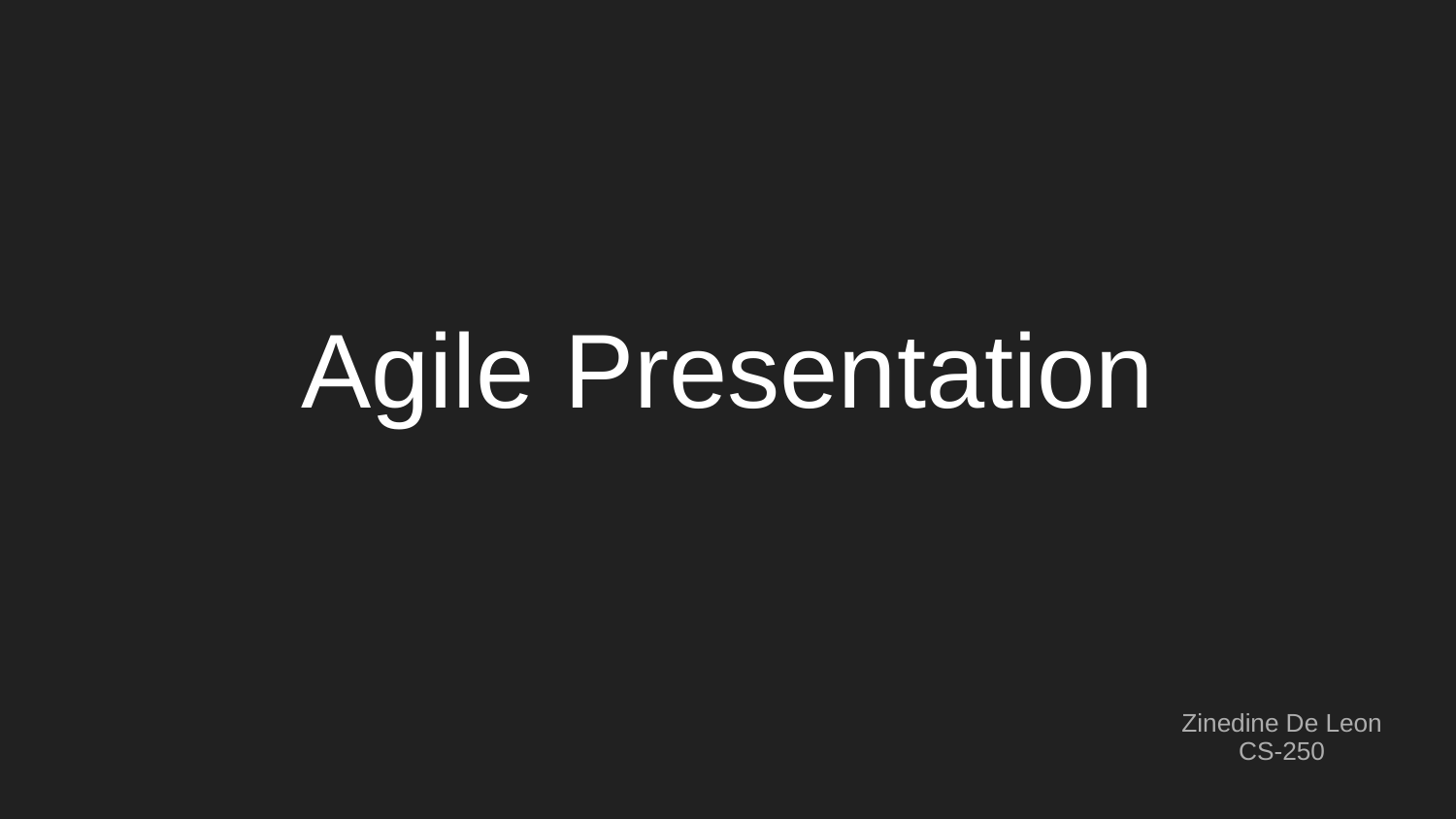

# Agile Presentation
Zinedine De Leon
CS-250